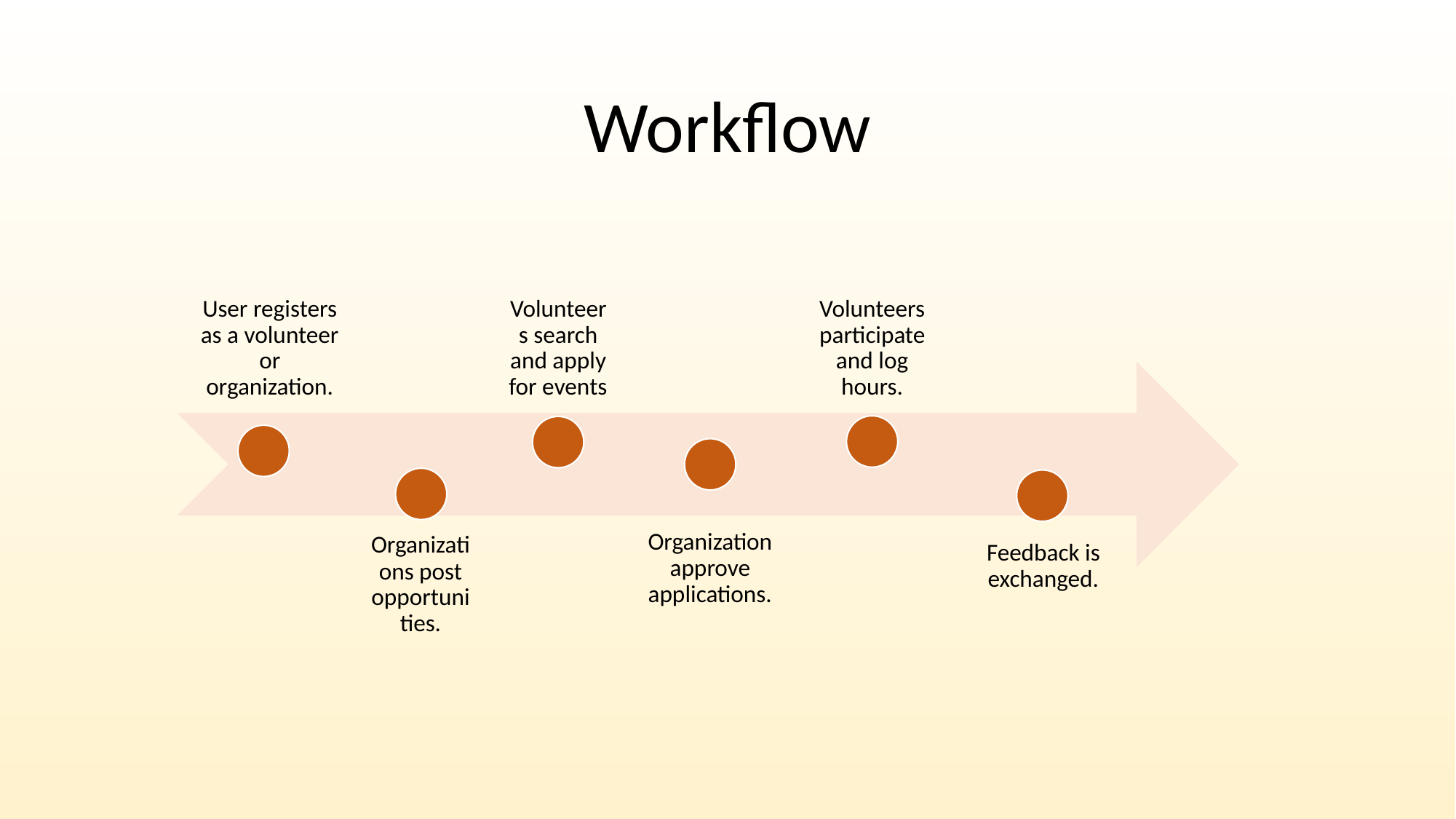

# Workflow
User registers as a volunteer or organization.
Organizations post opportunities.
Volunteers search and apply for events
Organization approve applications.
Volunteers participate and log hours.
Feedback is exchanged.